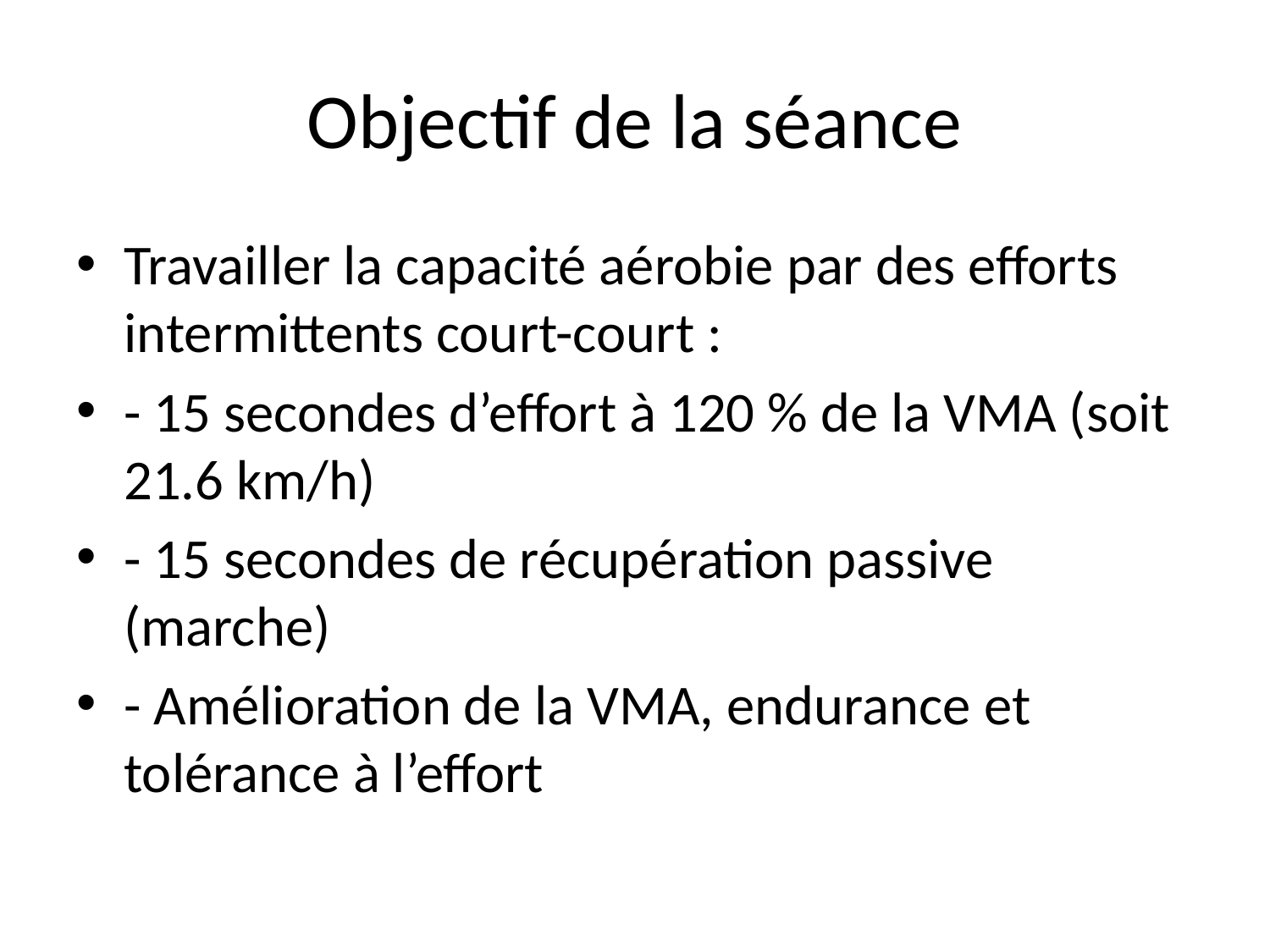

# Objectif de la séance
Travailler la capacité aérobie par des efforts intermittents court-court :
- 15 secondes d’effort à 120 % de la VMA (soit 21.6 km/h)
- 15 secondes de récupération passive (marche)
- Amélioration de la VMA, endurance et tolérance à l’effort